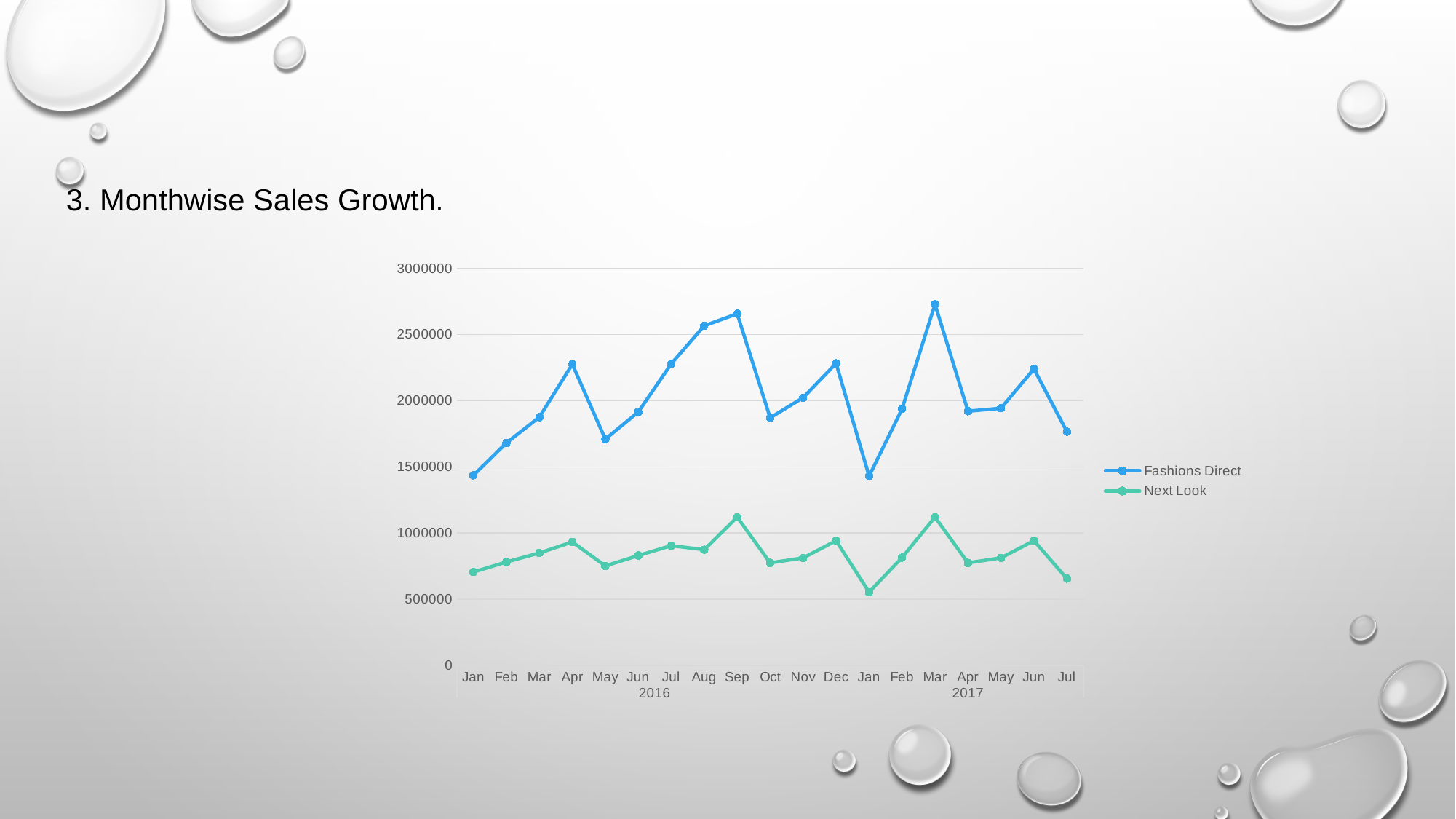

3. Monthwise Sales Growth.

### Chart

| Category | Fashions Direct | Next Look |
|---|---|---|
| Jan | 1436270.0099999954 | 704827.0599999973 |
| Feb | 1680793.0999999957 | 780547.469999999 |
| Mar | 1876303.8999999932 | 848780.3699999985 |
| Apr | 2275264.309999996 | 931846.159999997 |
| May | 1709697.749999995 | 751069.4299999975 |
| Jun | 1914791.999999995 | 829413.729999997 |
| Jul | 2279376.059999997 | 904201.0799999977 |
| Aug | 2566900.1099999947 | 873421.6799999995 |
| Sep | 2657149.690000002 | 1119773.7999999982 |
| Oct | 1871488.0999999954 | 774141.5699999975 |
| Nov | 2023230.2399999923 | 811479.4099999979 |
| Dec | 2282358.1399999927 | 941576.2899999974 |
| Jan | 1430297.7399999963 | 552278.4999999987 |
| Feb | 1938111.1399999966 | 813872.1499999982 |
| Mar | 2729963.380000002 | 1119773.7999999982 |
| Apr | 1920956.989999996 | 774141.5699999975 |
| May | 1943181.3299999943 | 811479.4099999979 |
| Jun | 2240124.469999993 | 941576.2899999974 |
| Jul | 1766431.2199999965 | 654897.2199999975 |